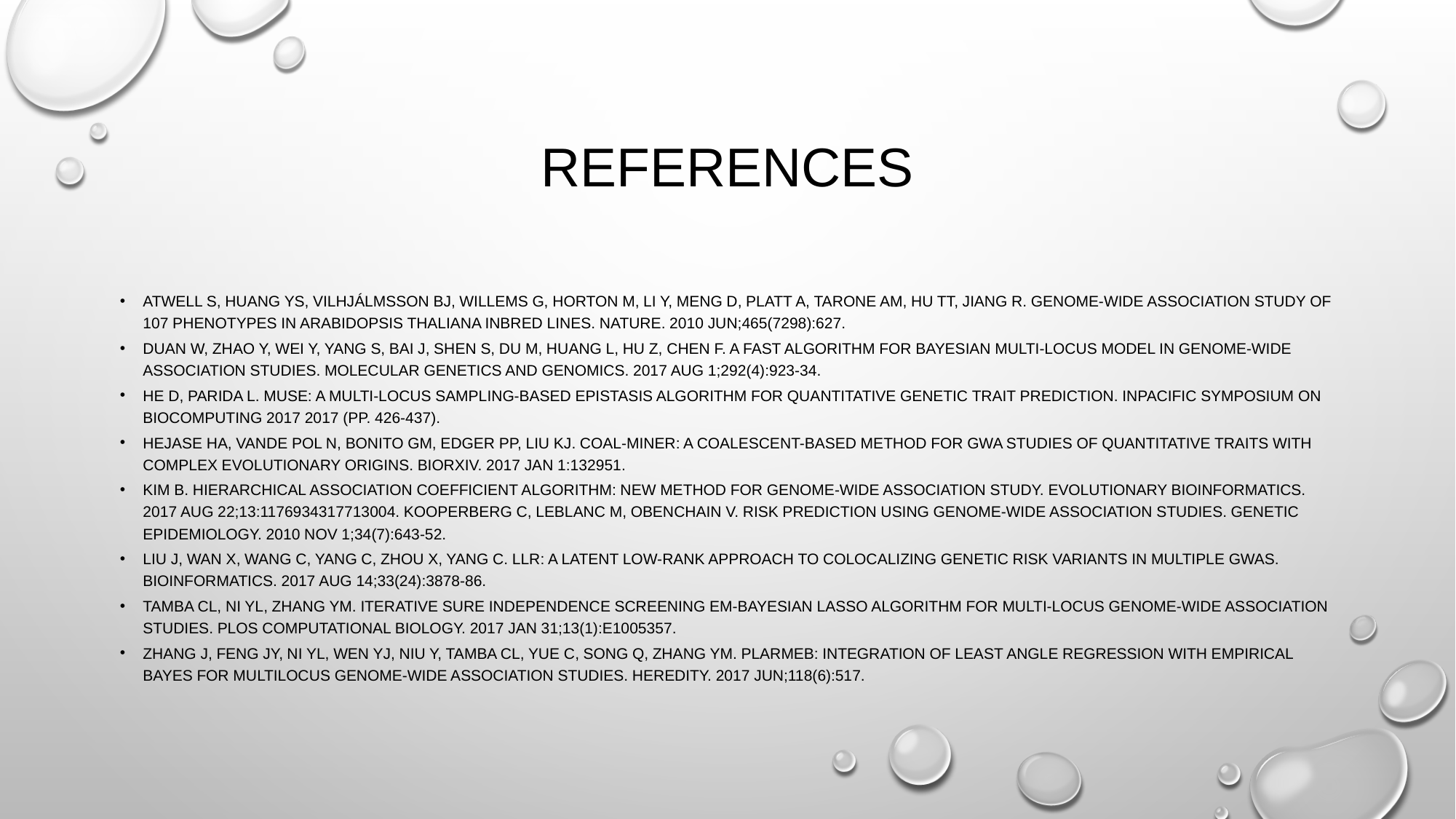

# References
Atwell S, Huang YS, Vilhjálmsson BJ, Willems G, Horton M, Li Y, Meng D, Platt A, Tarone AM, Hu TT, Jiang R. Genome-wide association study of 107 phenotypes in Arabidopsis thaliana inbred lines. Nature. 2010 Jun;465(7298):627.
Duan W, Zhao Y, Wei Y, Yang S, Bai J, Shen S, Du M, Huang L, Hu Z, Chen F. A fast algorithm for Bayesian multi-locus model in genome-wide association studies. Molecular Genetics and Genomics. 2017 Aug 1;292(4):923-34.
He D, Parida L. MUSE: A MULTI-LOCUS SAMPLING-BASED EPISTASIS ALGORITHM FOR QUANTITATIVE GENETIC TRAIT PREDICTION. InPACIFIC SYMPOSIUM ON BIOCOMPUTING 2017 2017 (pp. 426-437).
Hejase HA, Vande Pol N, Bonito GM, Edger PP, Liu KJ. Coal-Miner: a coalescent-based method for GWA studies of quantitative traits with complex evolutionary origins. bioRxiv. 2017 Jan 1:132951.
Kim B. Hierarchical Association Coefficient Algorithm: New Method for Genome-Wide Association Study. Evolutionary Bioinformatics. 2017 Aug 22;13:1176934317713004. Kooperberg C, LeBlanc M, Obenchain V. Risk prediction using genome‐wide association studies. Genetic epidemiology. 2010 Nov 1;34(7):643-52.
Liu J, Wan X, Wang C, Yang C, Zhou X, Yang C. LLR: a latent low-rank approach to colocalizing genetic risk variants in multiple GWAS. Bioinformatics. 2017 Aug 14;33(24):3878-86.
Tamba CL, Ni YL, Zhang YM. Iterative sure independence screening EM-Bayesian LASSO algorithm for multi-locus genome-wide association studies. PLoS computational biology. 2017 Jan 31;13(1):e1005357.
Zhang J, Feng JY, Ni YL, Wen YJ, Niu Y, Tamba CL, Yue C, Song Q, Zhang YM. pLARmEB: integration of least angle regression with empirical Bayes for multilocus genome-wide association studies. Heredity. 2017 Jun;118(6):517.